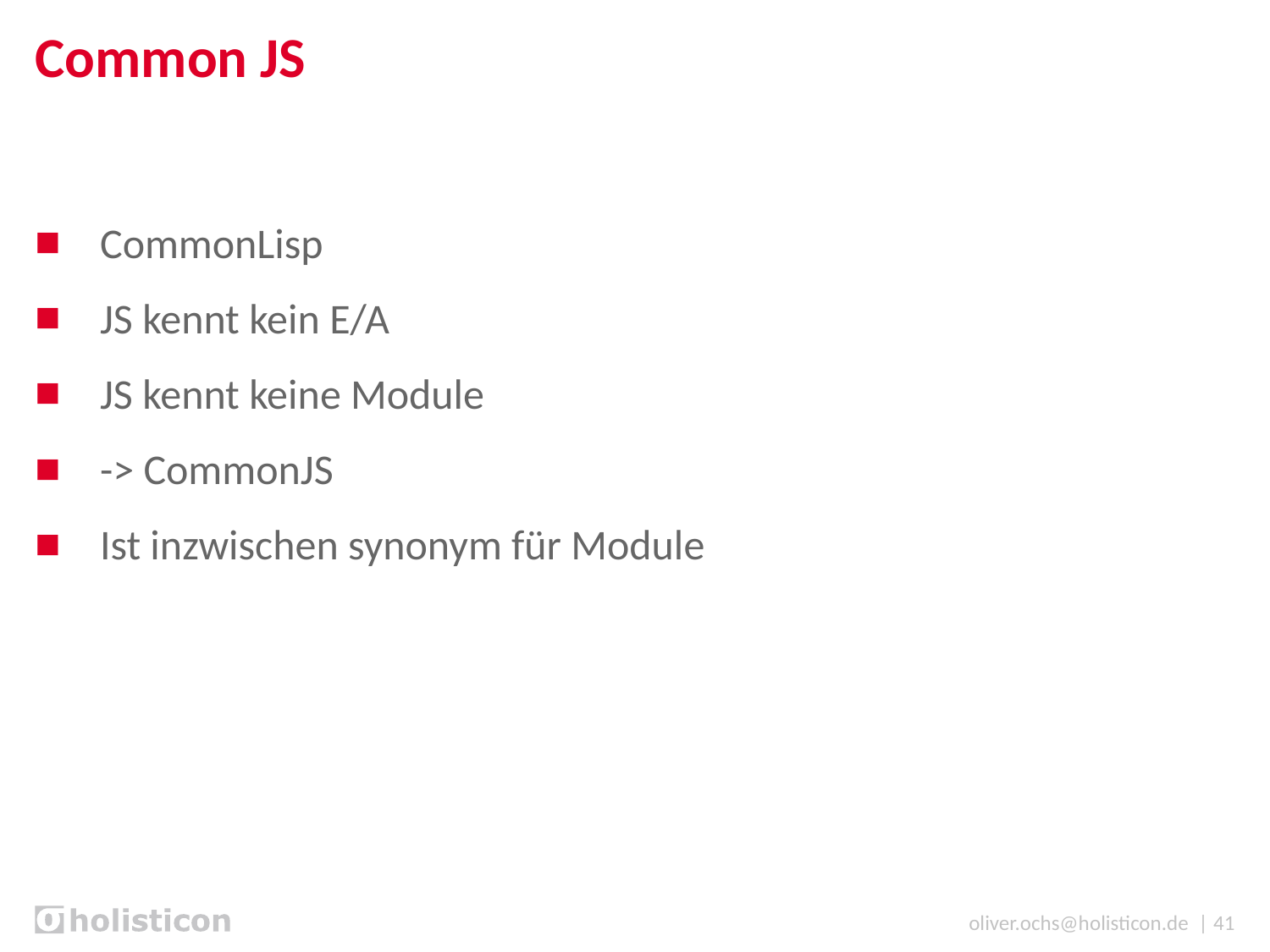

# Common JS
CommonLisp
JS kennt kein E/A
JS kennt keine Module
-> CommonJS
Ist inzwischen synonym für Module